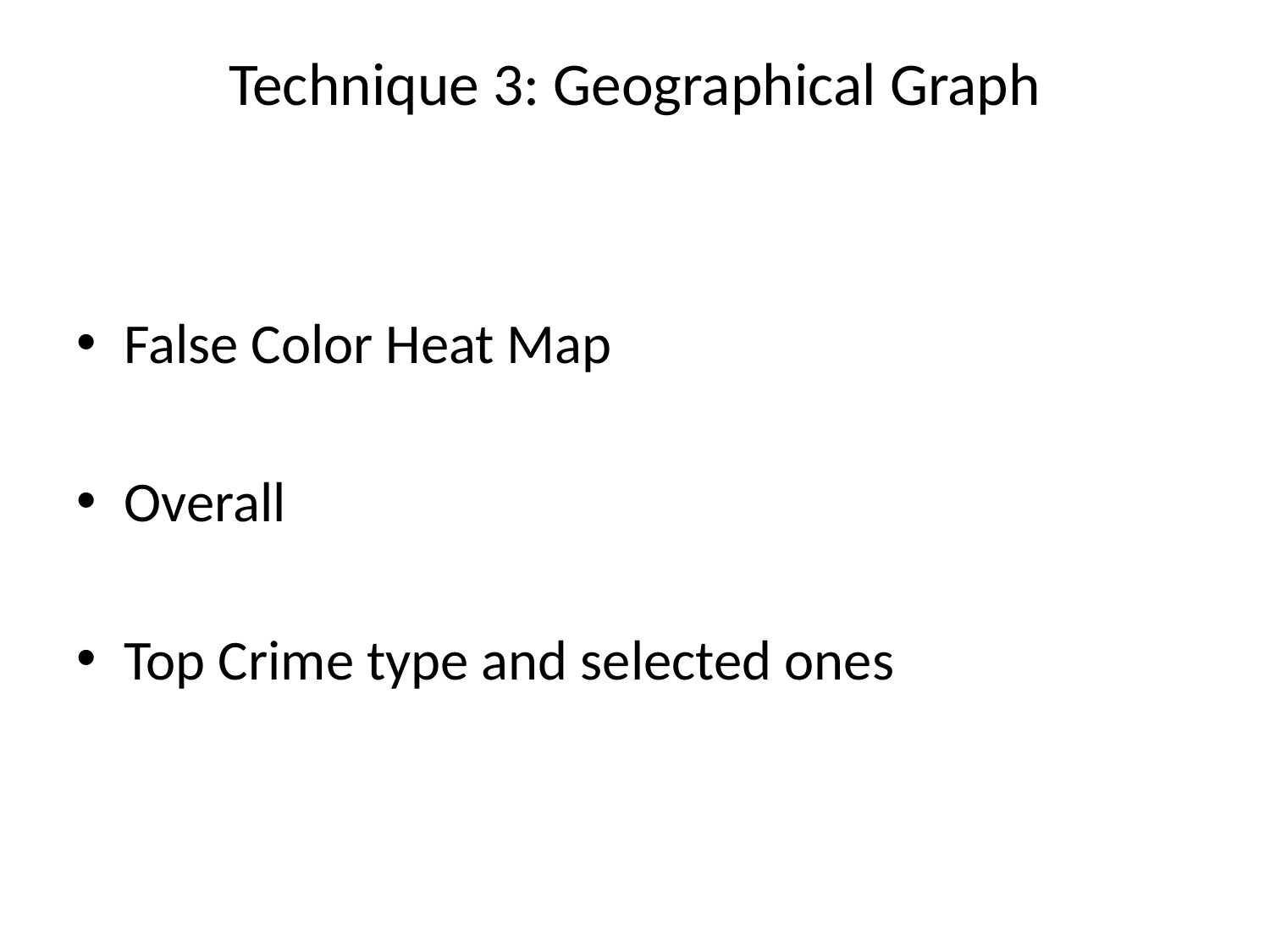

# Technique 3: Geographical Graph

False Color Heat Map

Overall

Top Crime type and selected ones